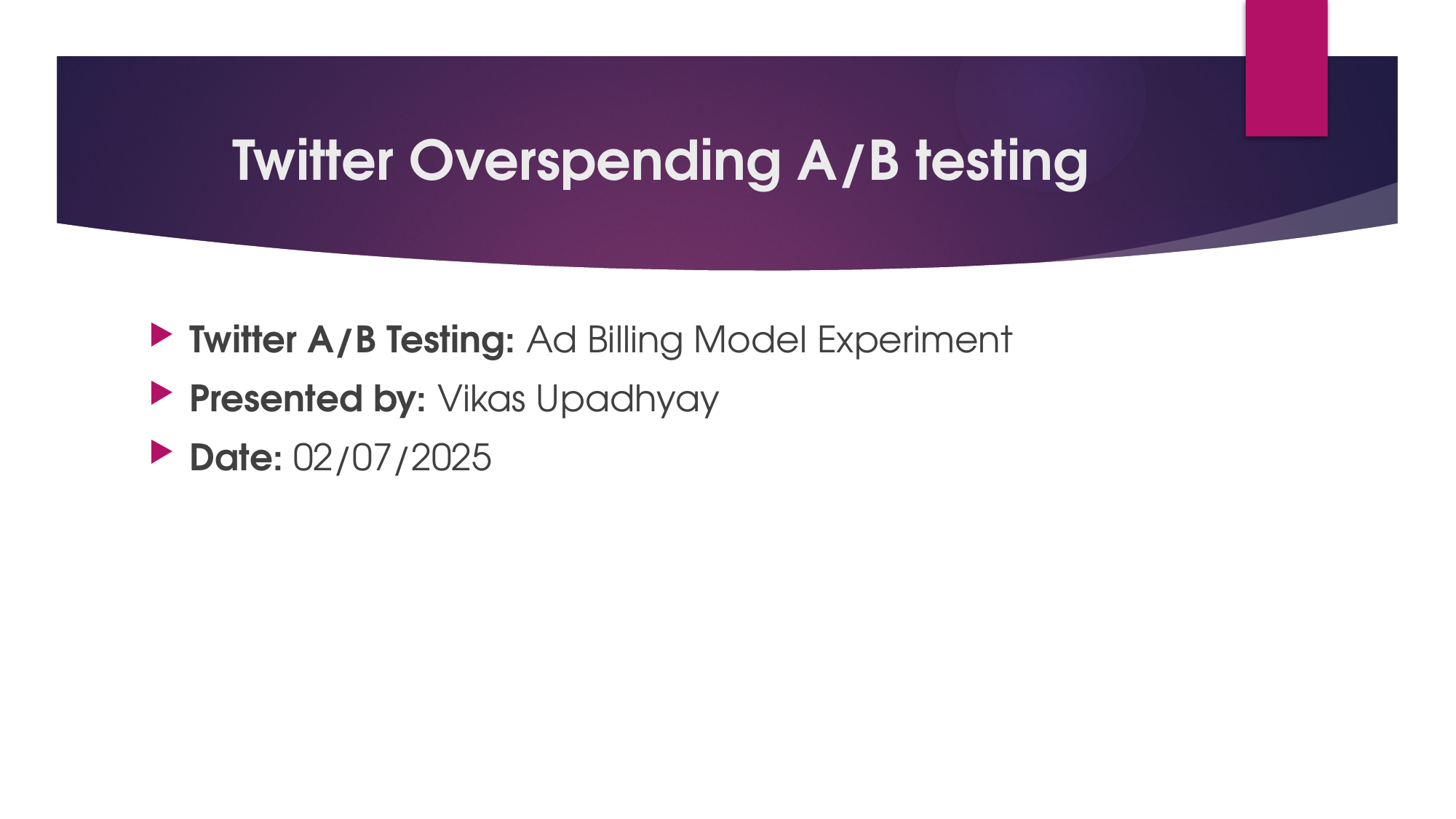

# Twitter Overspending A/B testing
Twitter A/B Testing: Ad Billing Model Experiment
Presented by: Vikas Upadhyay
Date: 02/07/2025